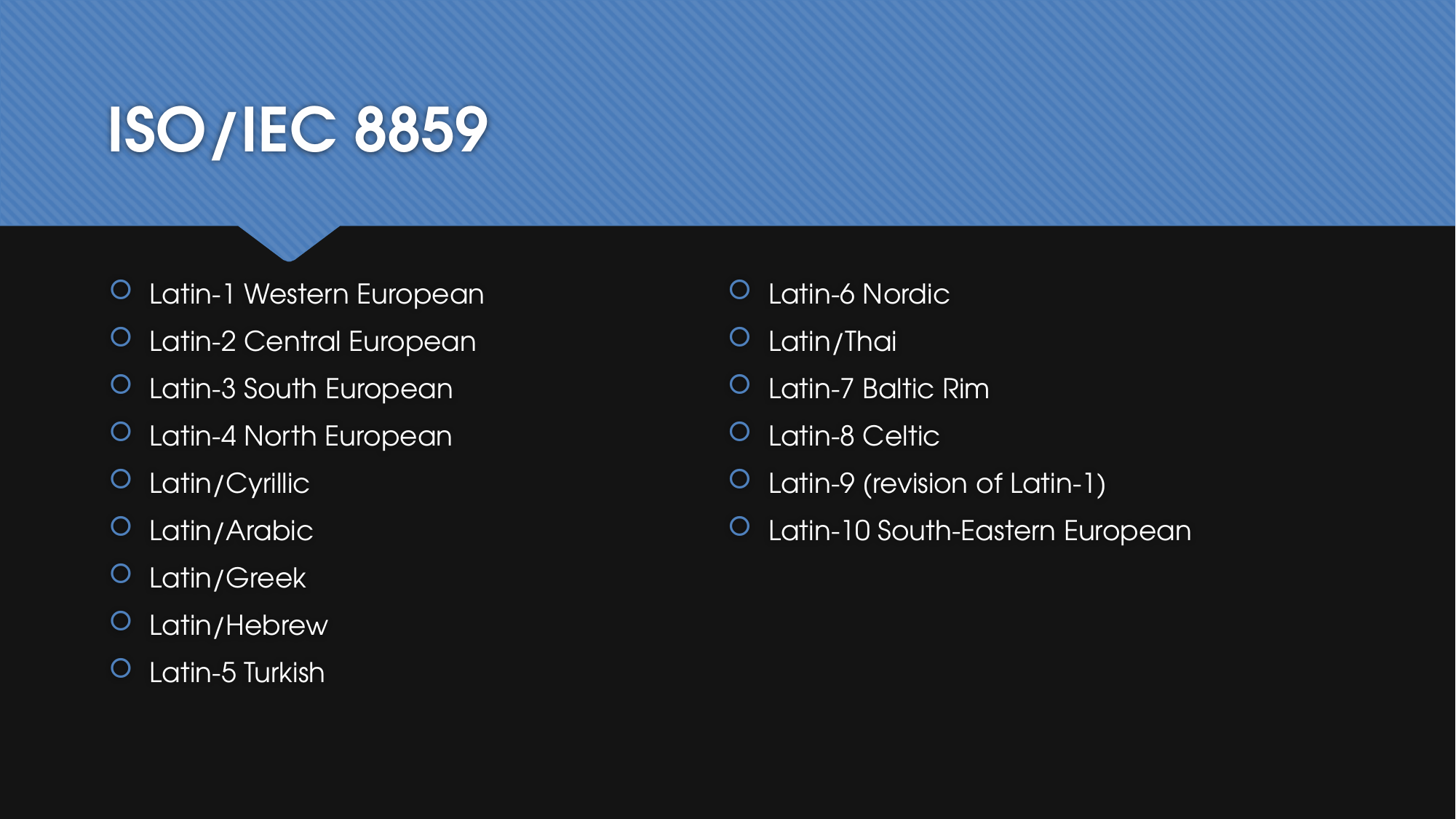

# ISO/IEC 8859
Latin-1 Western European
Latin-2 Central European
Latin-3 South European
Latin-4 North European
Latin/Cyrillic
Latin/Arabic
Latin/Greek
Latin/Hebrew
Latin-5 Turkish
Latin-6 Nordic
Latin/Thai
Latin-7 Baltic Rim
Latin-8 Celtic
Latin-9 (revision of Latin-1)
Latin-10 South-Eastern European